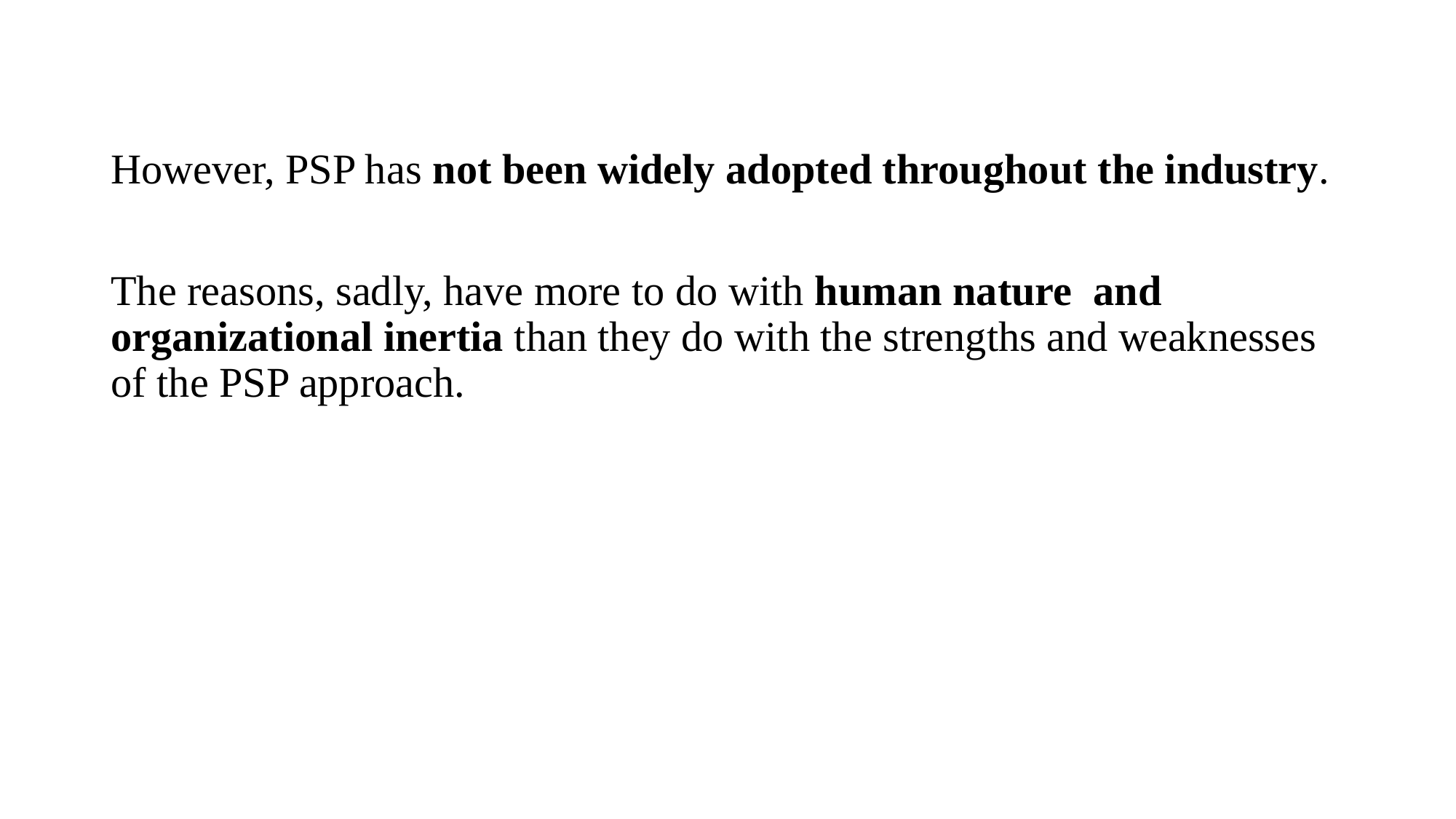

However, PSP has not been widely adopted throughout the industry.

The reasons, sadly, have more to do with human nature  and organizational inertia than they do with the strengths and weaknesses of the PSP approach.